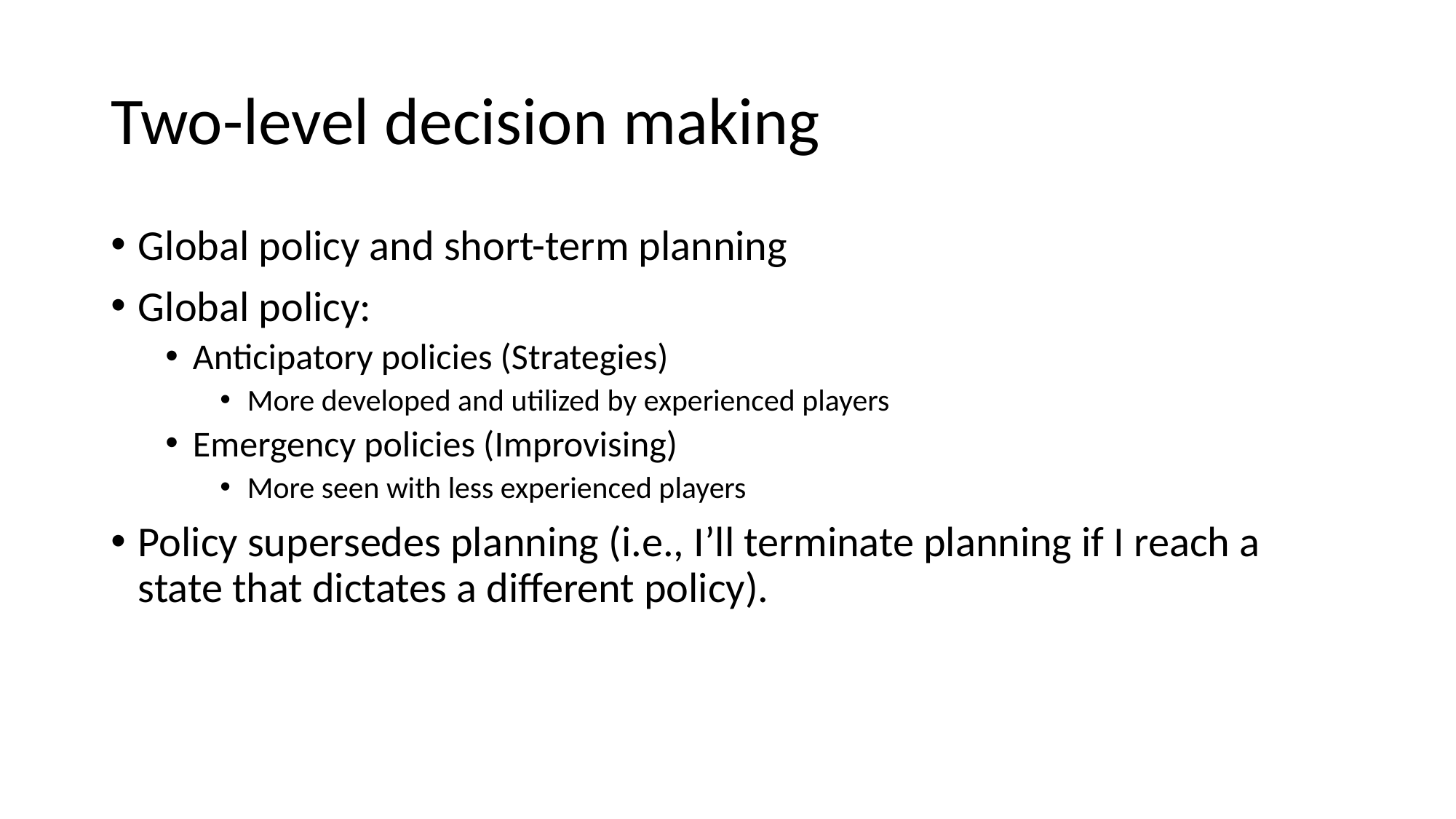

# Two-level decision making
Global policy and short-term planning
Global policy:
Anticipatory policies (Strategies)
More developed and utilized by experienced players
Emergency policies (Improvising)
More seen with less experienced players
Policy supersedes planning (i.e., I’ll terminate planning if I reach a state that dictates a different policy).